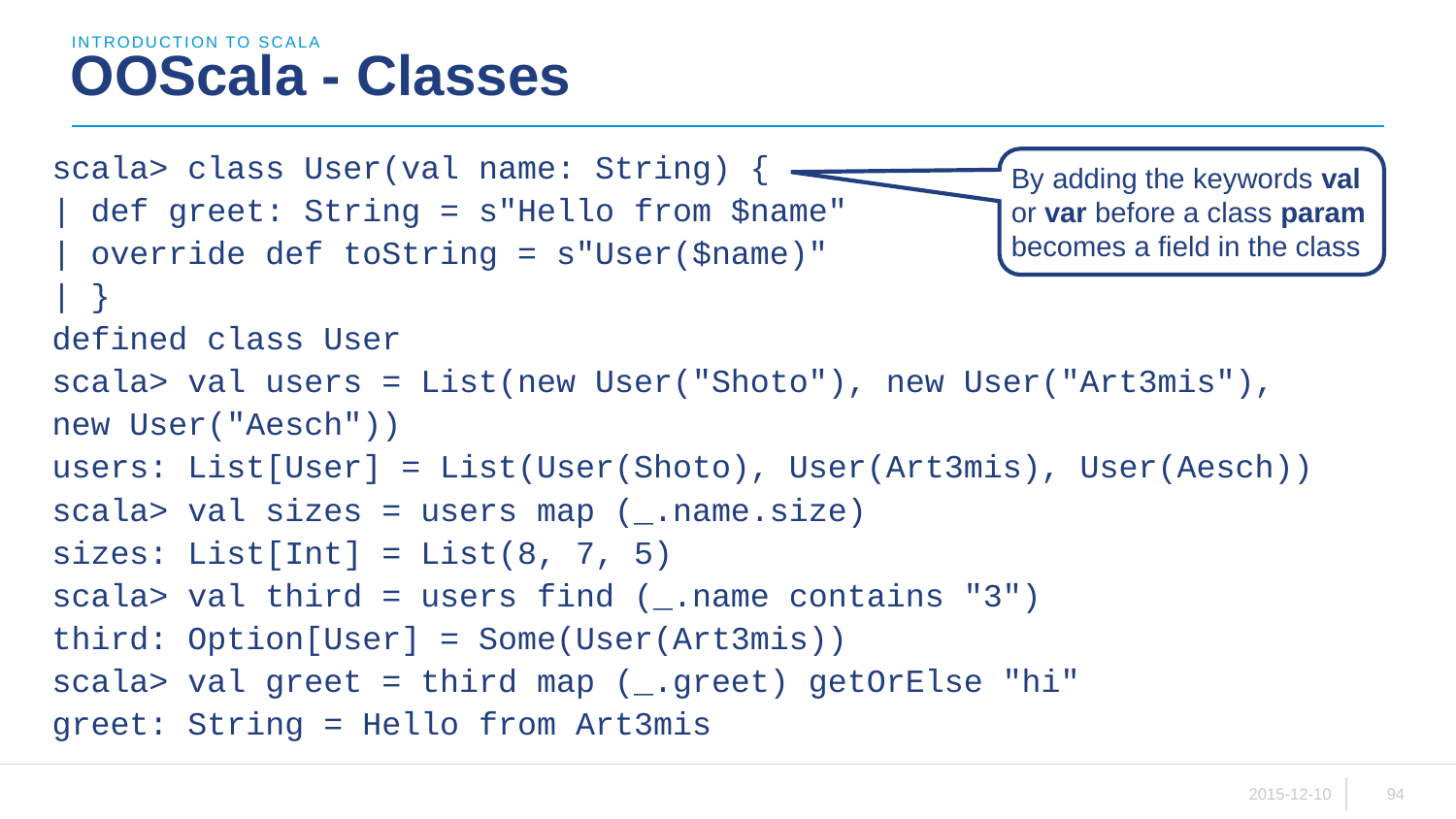

introduction to scala
# OOScala - Classes
scala> class User(val name: String) {
| def greet: String = s"Hello from $name"
| override def toString = s"User($name)"
| }
defined class User
scala> val users = List(new User("Shoto"), new User("Art3mis"),
new User("Aesch"))
users: List[User] = List(User(Shoto), User(Art3mis), User(Aesch))
scala> val sizes = users map (_.name.size)
sizes: List[Int] = List(8, 7, 5)
scala> val third = users find (_.name contains "3")
third: Option[User] = Some(User(Art3mis))
scala> val greet = third map (_.greet) getOrElse "hi"
greet: String = Hello from Art3mis
By adding the keywords val or var before a class param becomes a field in the class